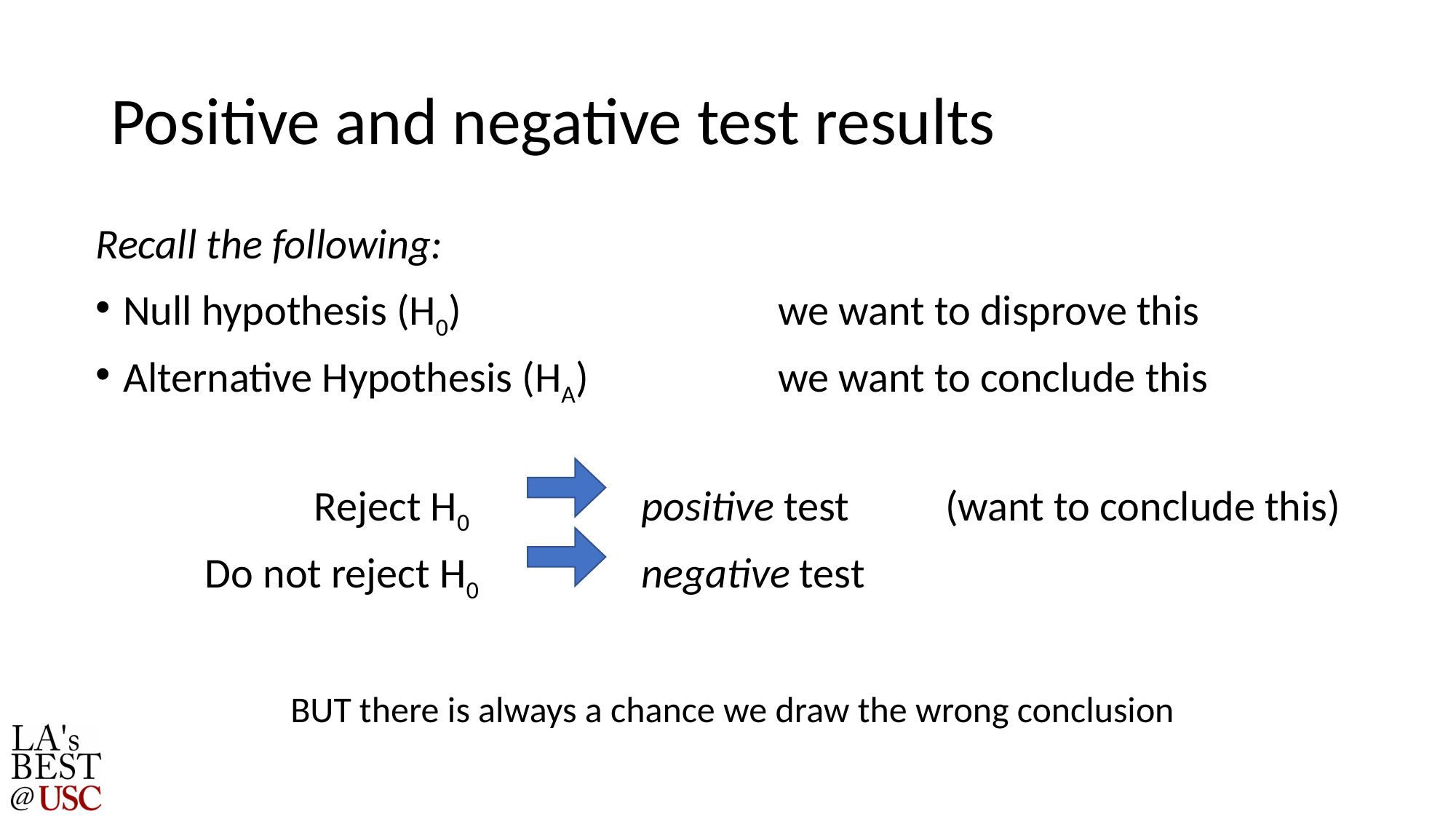

# Positive and negative test results
Recall the following:
Null hypothesis (H0) 			we want to disprove this
Alternative Hypothesis (HA)		we want to conclude this

		Reject H0 		positive test          (want to conclude this)
	Do not reject H0		negative test

BUT there is always a chance we draw the wrong conclusion